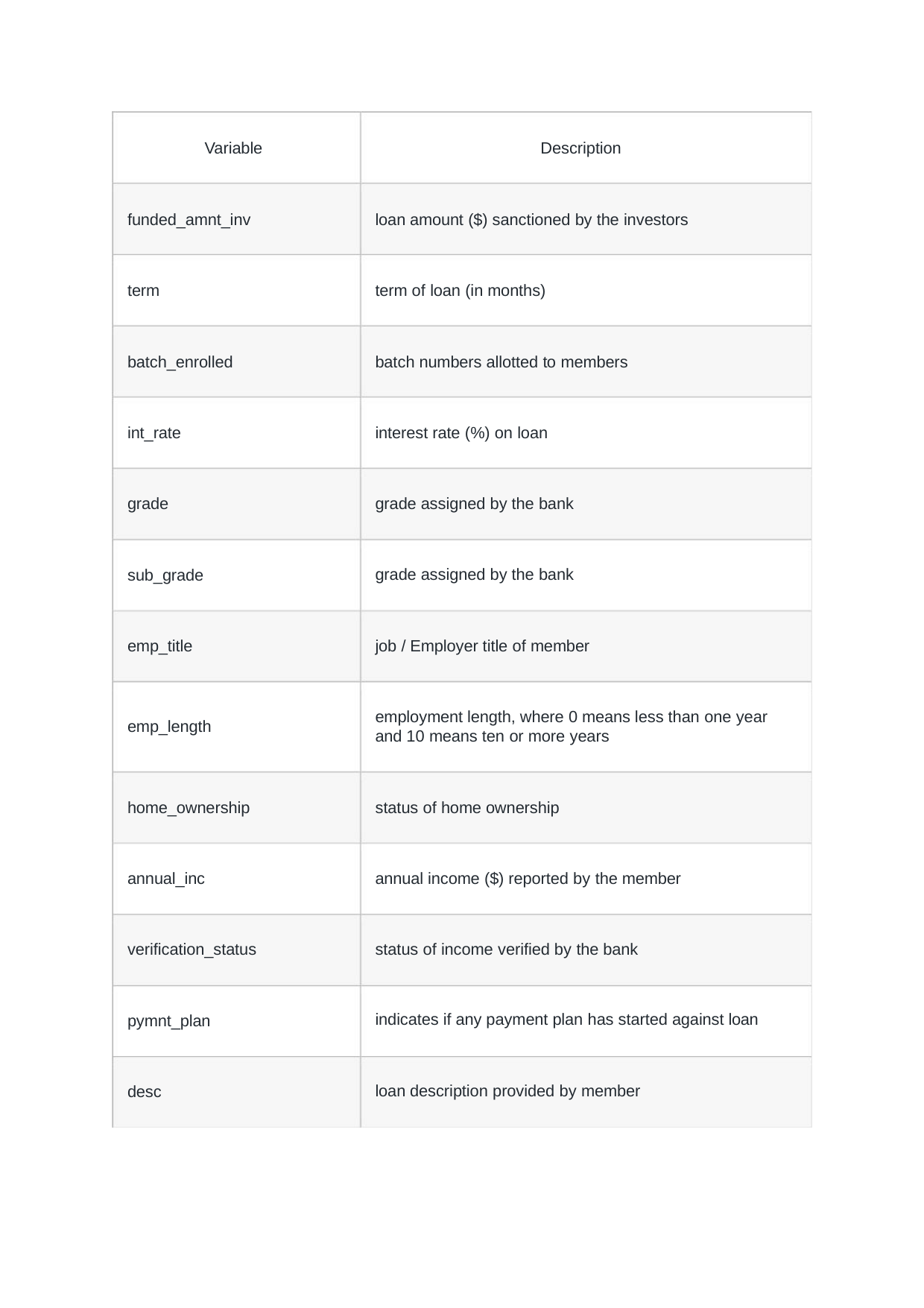

Variable
funded_amnt_inv
term
Description
loan amount ($) sanctioned by the investors
term of loan (in months)
batch_enrolled
int_rate
batch numbers allotted to members
interest rate (%) on loan
grade
grade assigned by the bank
sub_grade
emp_title
grade assigned by the bank
job / Employer title of member
employment length, where 0 means less than one year
and 10 means ten or more years
emp_length
home_ownership
annual_inc
status of home ownership
annual income ($) reported by the member
status of income verified by the bank
indicates if any payment plan has started against loan
loan description provided by member
verification_status
pymnt_plan
desc